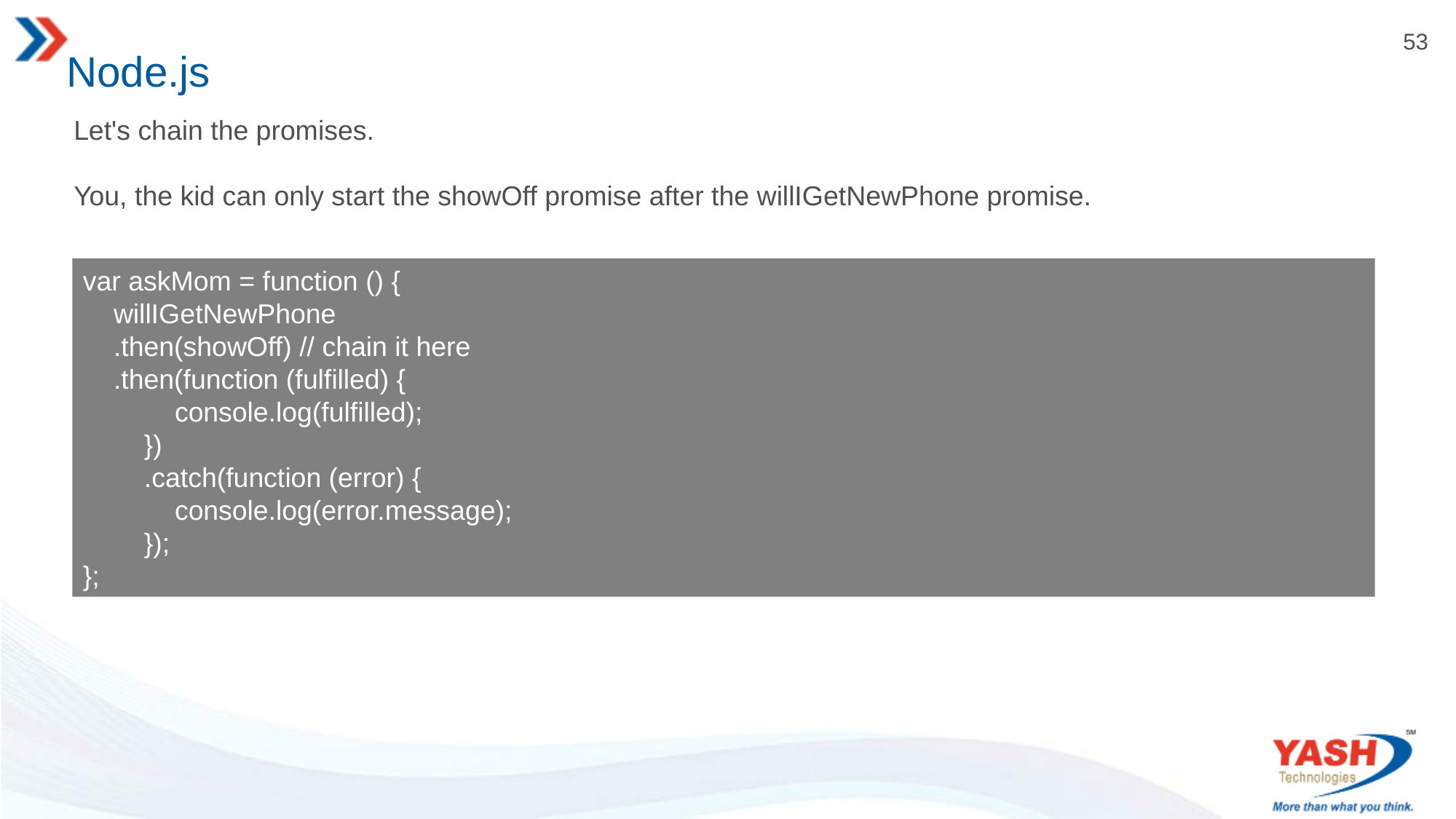

# Node.js
Let's chain the promises.

You, the kid can only start the showOff promise after the willIGetNewPhone promise.
var askMom = function () {
    willIGetNewPhone
    .then(showOff) // chain it here
    .then(function (fulfilled) {
            console.log(fulfilled);
        })
        .catch(function (error) {
            console.log(error.message);
        });
};